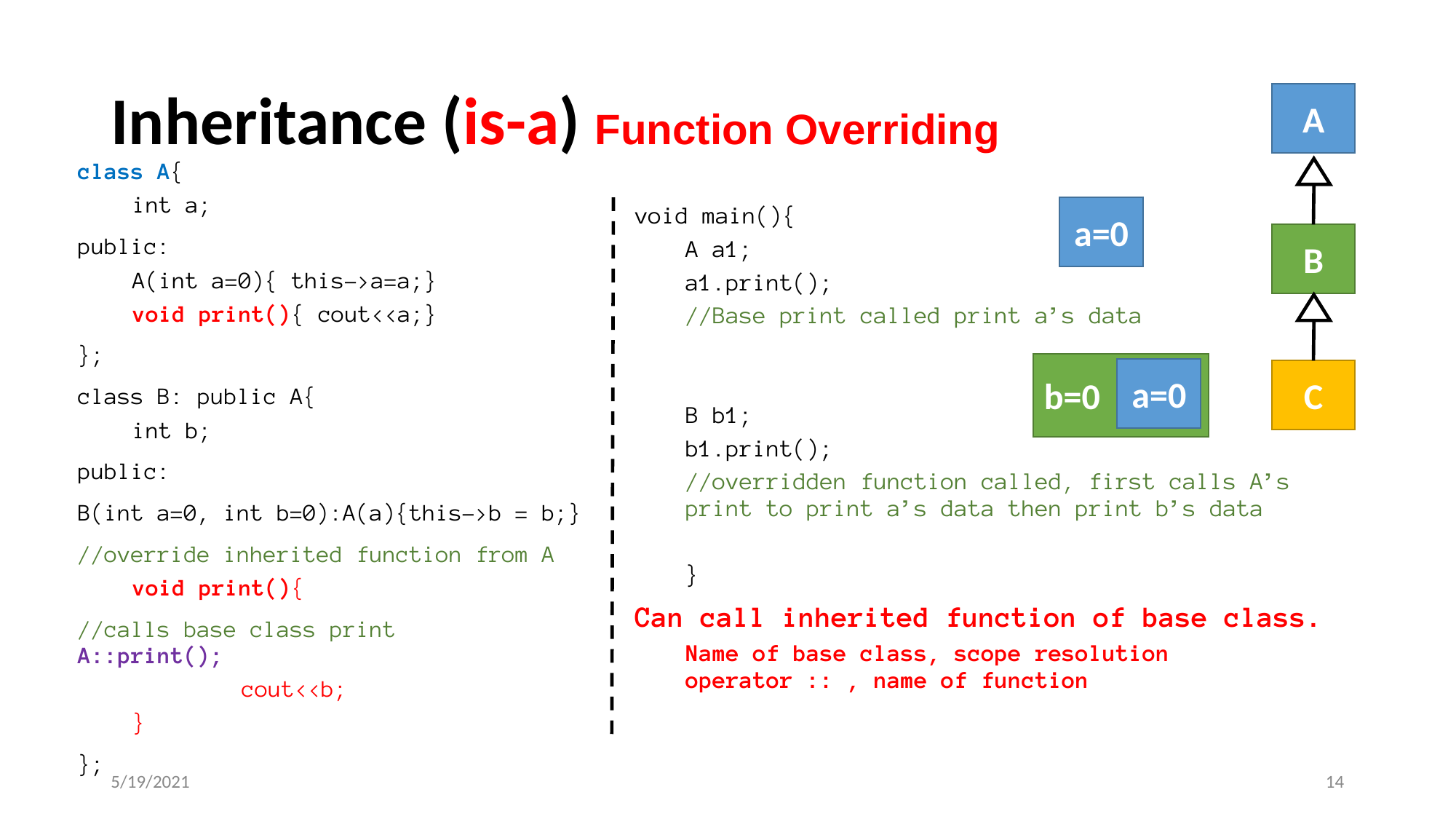

# Inheritance (is-a) Function Overriding
A
B

C
class A{
int a;
public:
A(int a=0){ this->a=a;}
void print(){ cout<<a;}
};
class B: public A{
int b;
public:
B(int a=0, int b=0):A(a){this->b = b;}
//override inherited function from A
void print(){
//calls base class print 	A::print();
	cout<<b;
}
};
void main(){
A a1;
a1.print();
//Base print called print a’s data

B b1;
b1.print();
//overridden function called, first calls A’s print to print a’s data then print b’s data

}
Can call inherited function of base class.
Name of base class, scope resolution operator :: , name of function

a=0
b=0
a=0
5/19/2021
14